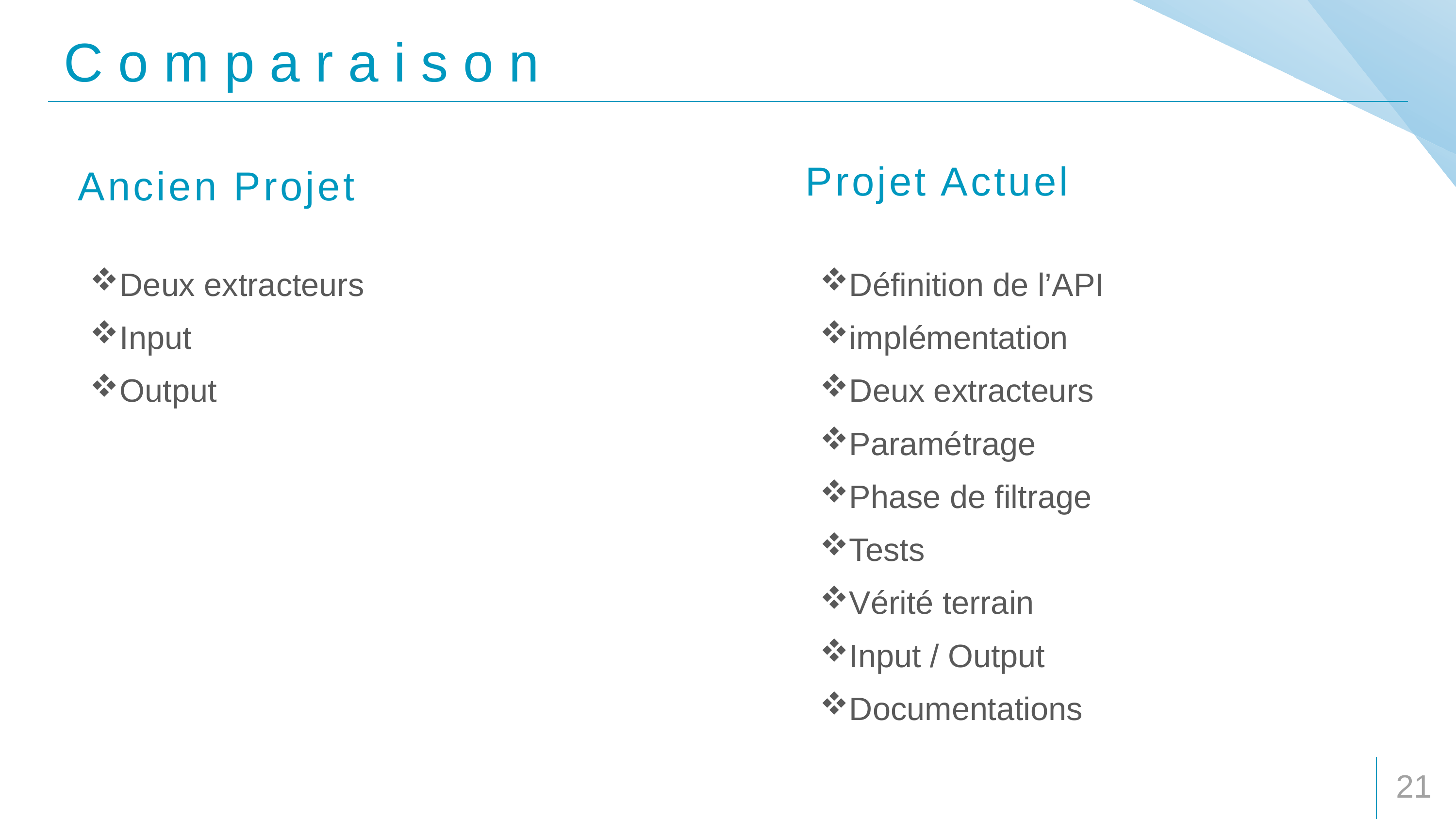

# Comparaison
Projet Actuel
Ancien Projet
Deux extracteurs
Input
Output
Définition de l’API
implémentation
Deux extracteurs
Paramétrage
Phase de filtrage
Tests
Vérité terrain
Input / Output
Documentations

21